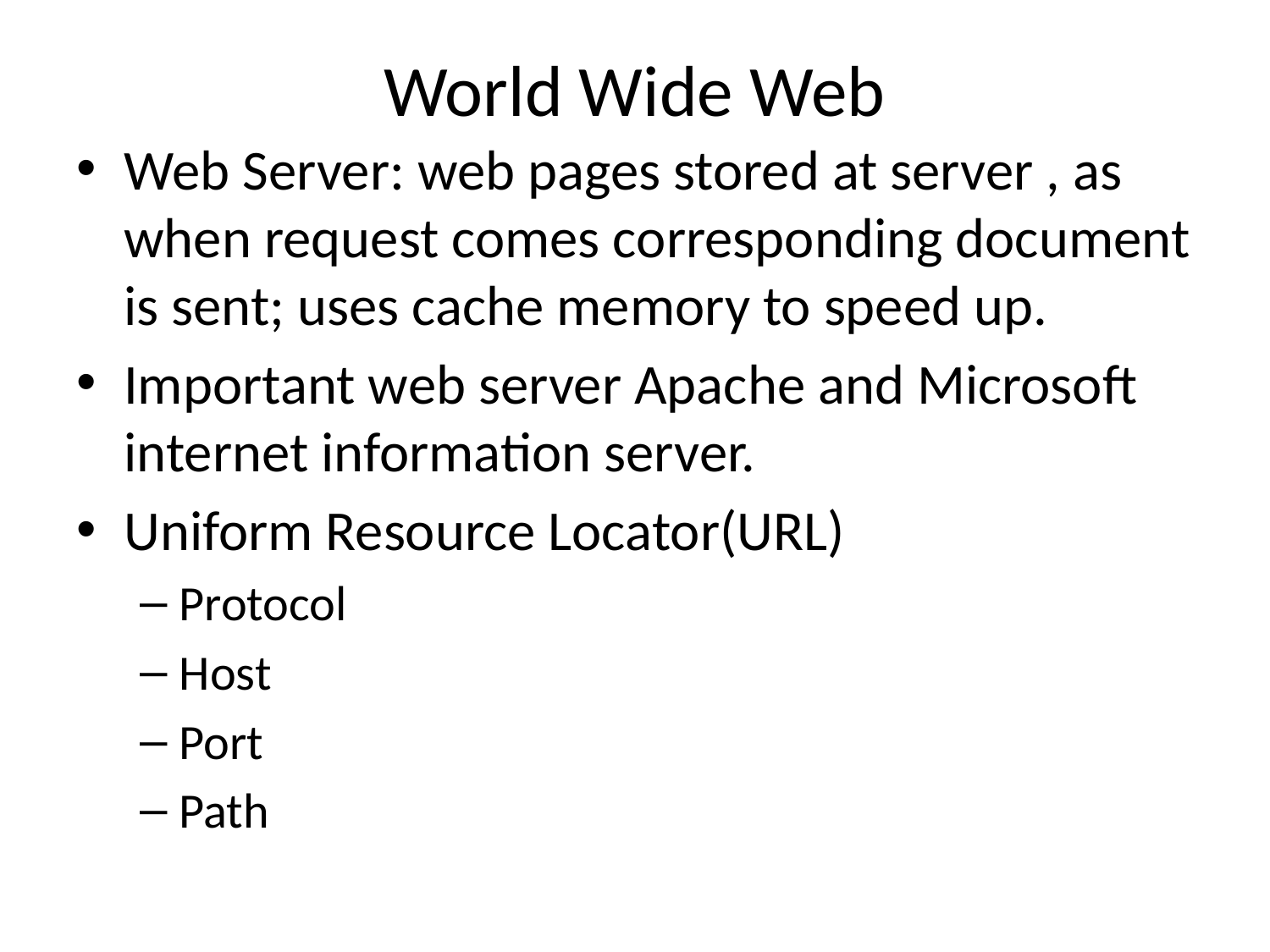

# World Wide Web
Web Server: web pages stored at server , as when request comes corresponding document is sent; uses cache memory to speed up.
Important web server Apache and Microsoft internet information server.
Uniform Resource Locator(URL)
Protocol
Host
Port
Path